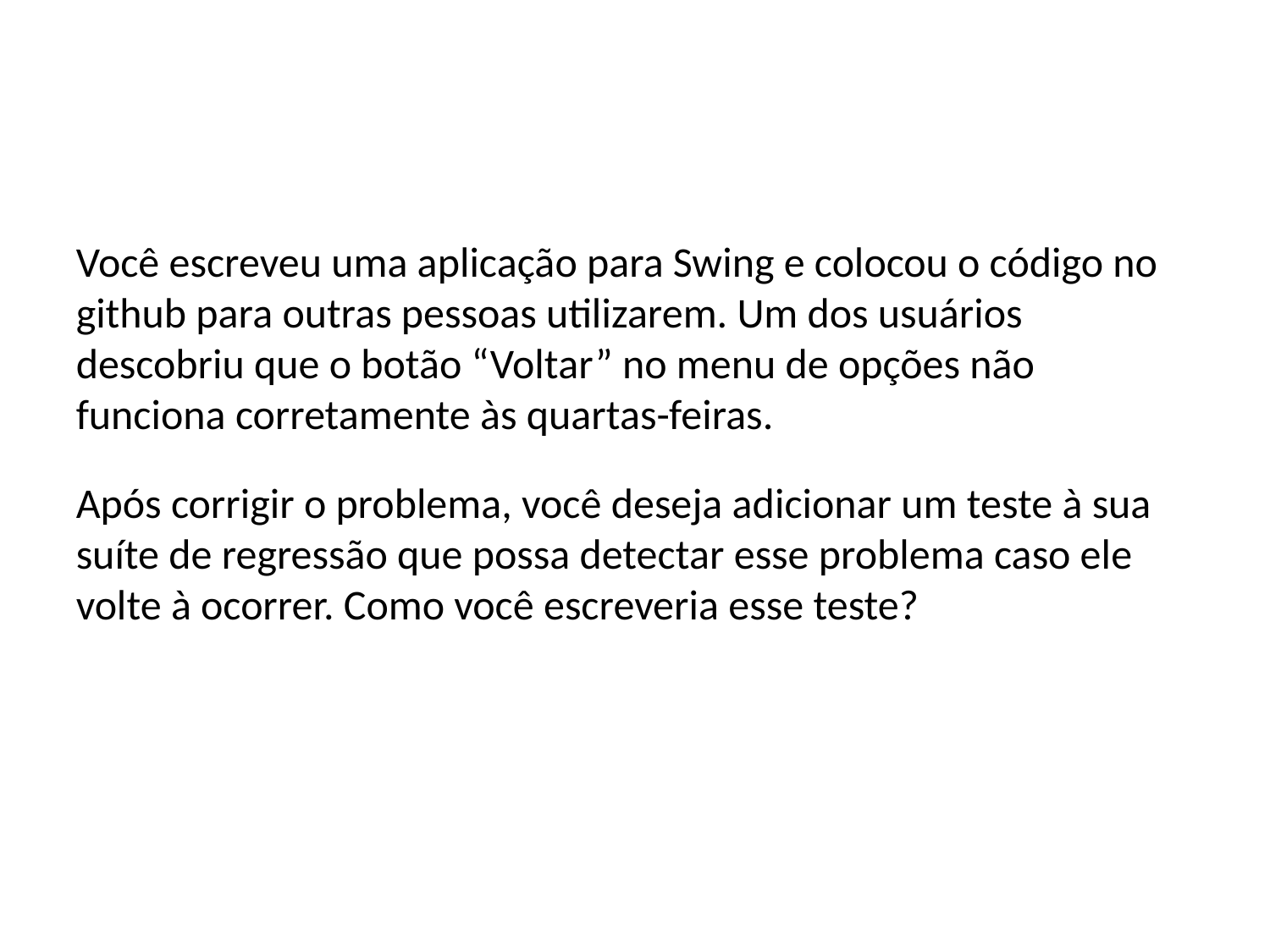

Você escreveu uma aplicação para Swing e colocou o código no github para outras pessoas utilizarem. Um dos usuários descobriu que o botão “Voltar” no menu de opções não funciona corretamente às quartas-feiras.

Após corrigir o problema, você deseja adicionar um teste à sua suíte de regressão que possa detectar esse problema caso ele volte à ocorrer. Como você escreveria esse teste?